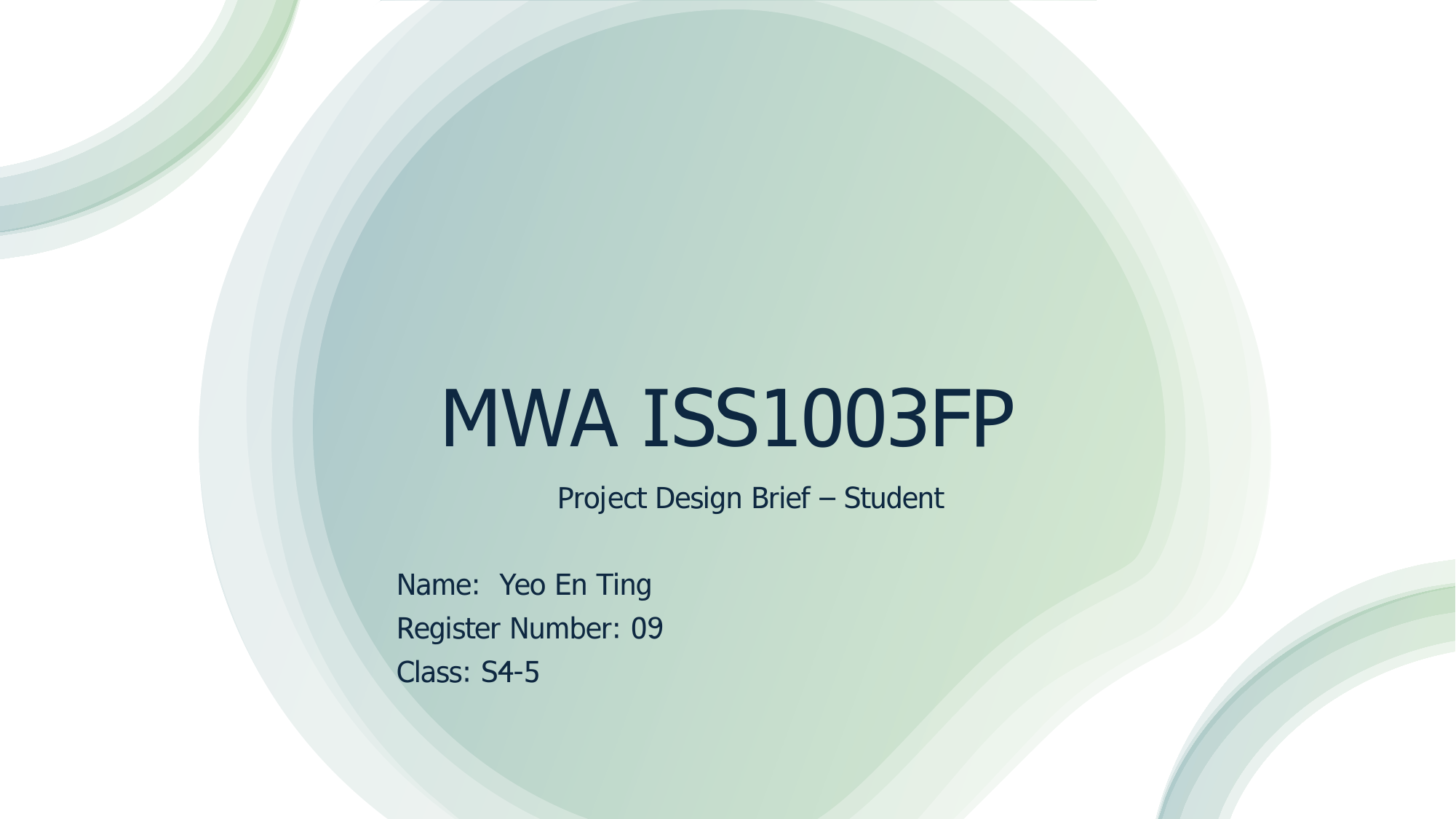

# MWA ISS1003FP
Project Design Brief – Student

Name:  Yeo En Ting
Register Number: 09
Class: S4-5